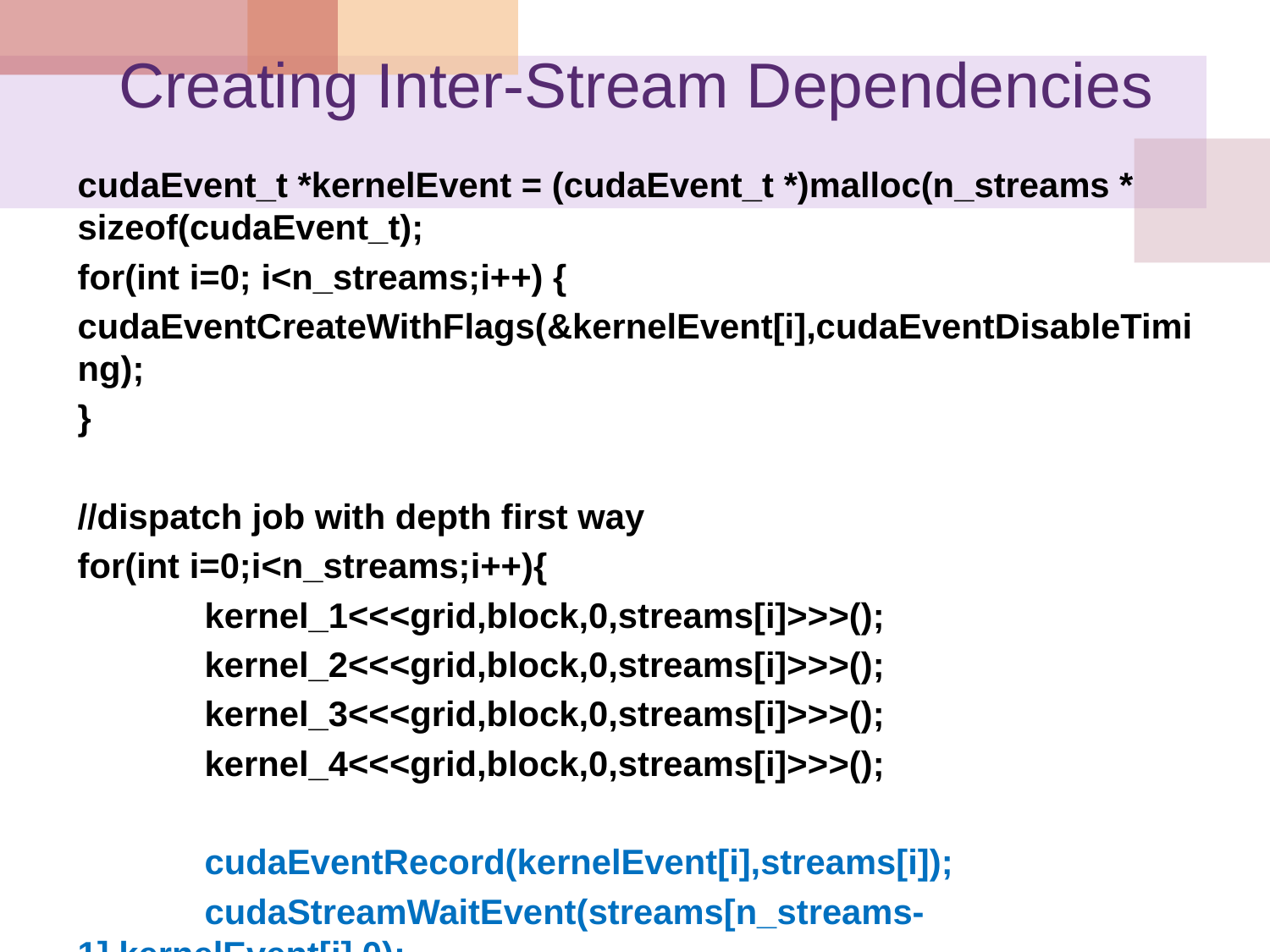

# Creating Inter-Stream Dependencies
cudaEvent_t *kernelEvent = (cudaEvent_t *)malloc(n_streams * sizeof(cudaEvent_t);
for(int i=0; i<n_streams;i++) {
cudaEventCreateWithFlags(&kernelEvent[i],cudaEventDisableTiming);
}

//dispatch job with depth first way
for(int i=0;i<n_streams;i++){
	kernel_1<<<grid,block,0,streams[i]>>>();
	kernel_2<<<grid,block,0,streams[i]>>>();
	kernel_3<<<grid,block,0,streams[i]>>>();
	kernel_4<<<grid,block,0,streams[i]>>>();

	cudaEventRecord(kernelEvent[i],streams[i]);
	cudaStreamWaitEvent(streams[n_streams-1],kernelEvent[i],0);
}